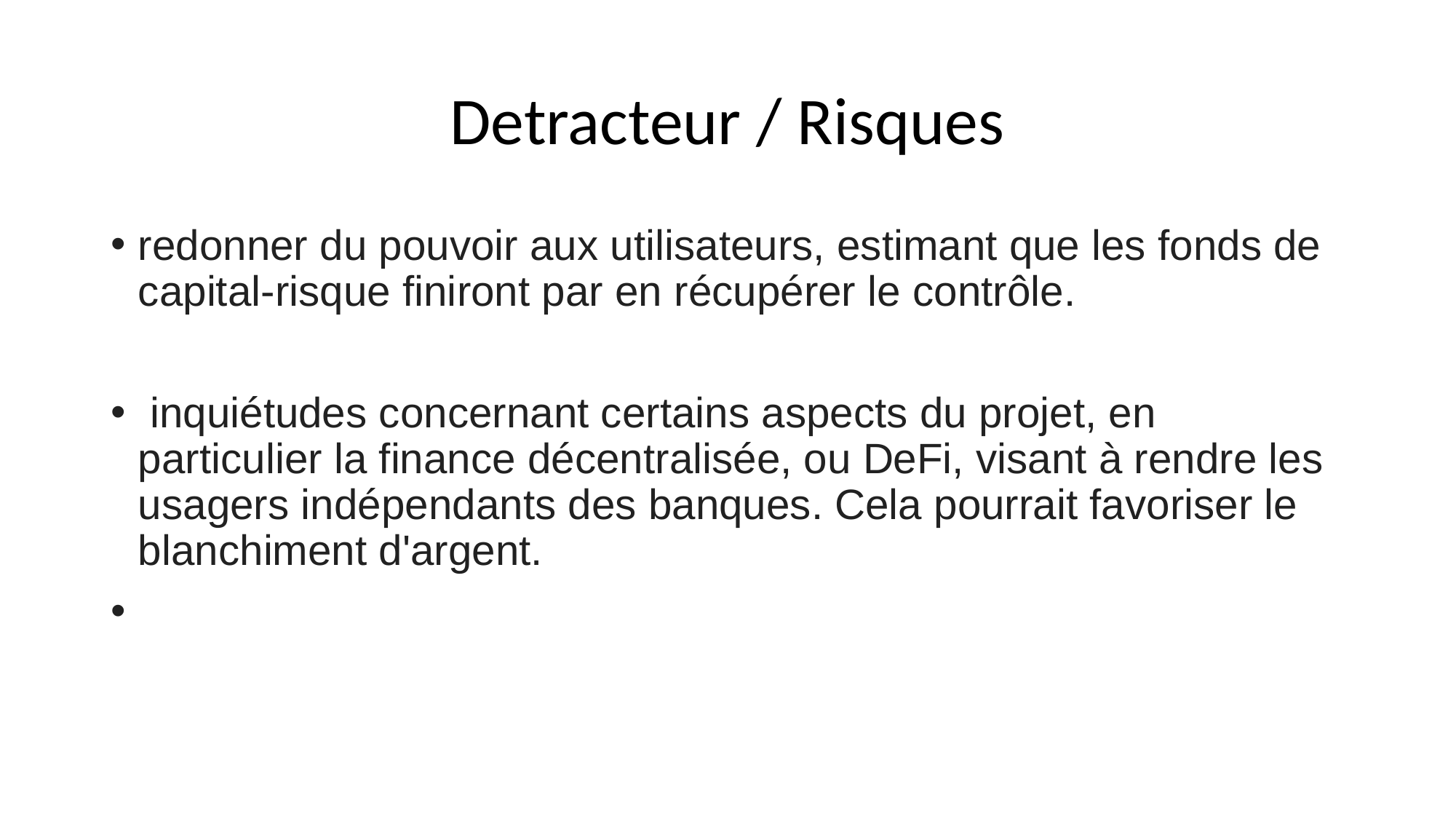

# Detracteur / Risques
redonner du pouvoir aux utilisateurs, estimant que les fonds de capital-risque finiront par en récupérer le contrôle.

 inquiétudes concernant certains aspects du projet, en particulier la finance décentralisée, ou DeFi, visant à rendre les usagers indépendants des banques. Cela pourrait favoriser le blanchiment d'argent.